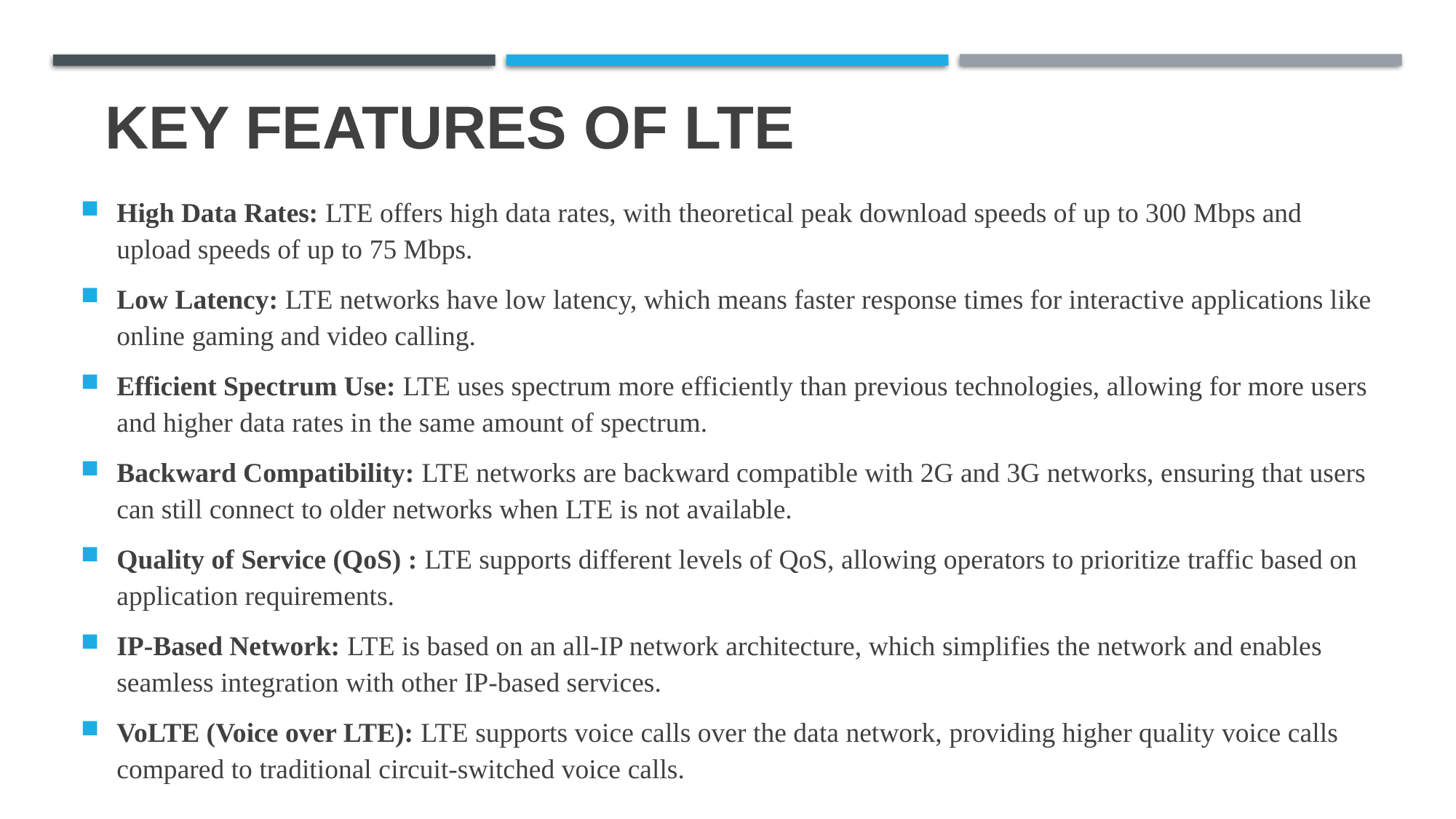

# Key features of lte

High Data Rates: LTE offers high data rates, with theoretical peak download speeds of up to 300 Mbps and upload speeds of up to 75 Mbps.
Low Latency: LTE networks have low latency, which means faster response times for interactive applications like online gaming and video calling.
Efficient Spectrum Use: LTE uses spectrum more efficiently than previous technologies, allowing for more users and higher data rates in the same amount of spectrum.
Backward Compatibility: LTE networks are backward compatible with 2G and 3G networks, ensuring that users can still connect to older networks when LTE is not available.
Quality of Service (QoS) : LTE supports different levels of QoS, allowing operators to prioritize traffic based on application requirements.
IP-Based Network: LTE is based on an all-IP network architecture, which simplifies the network and enables seamless integration with other IP-based services.
VoLTE (Voice over LTE): LTE supports voice calls over the data network, providing higher quality voice calls compared to traditional circuit-switched voice calls.